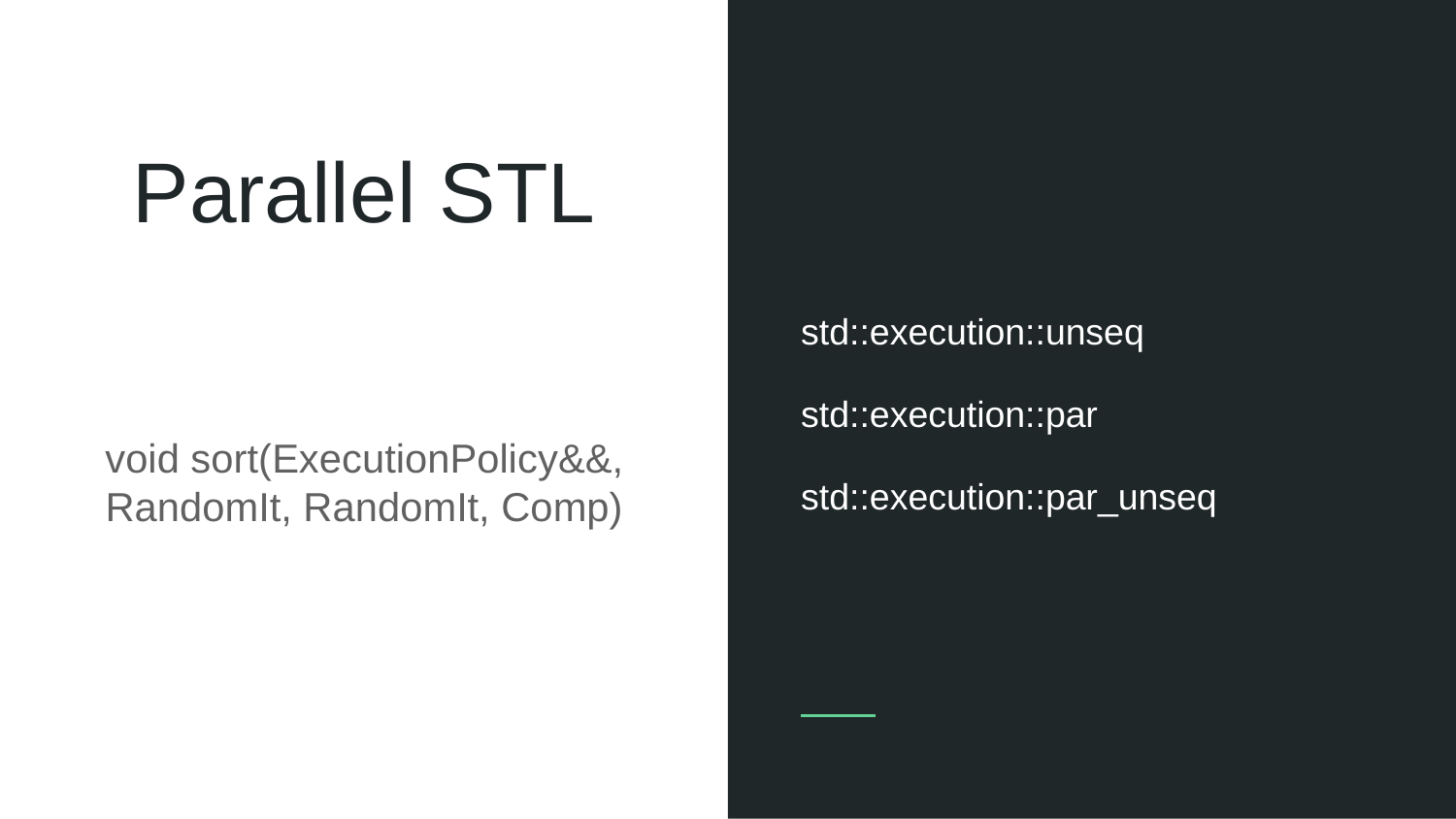

# Parallel STL
std::execution::unseq
std::execution::par
std::execution::par_unseq

void sort(ExecutionPolicy&&, RandomIt, RandomIt, Comp)